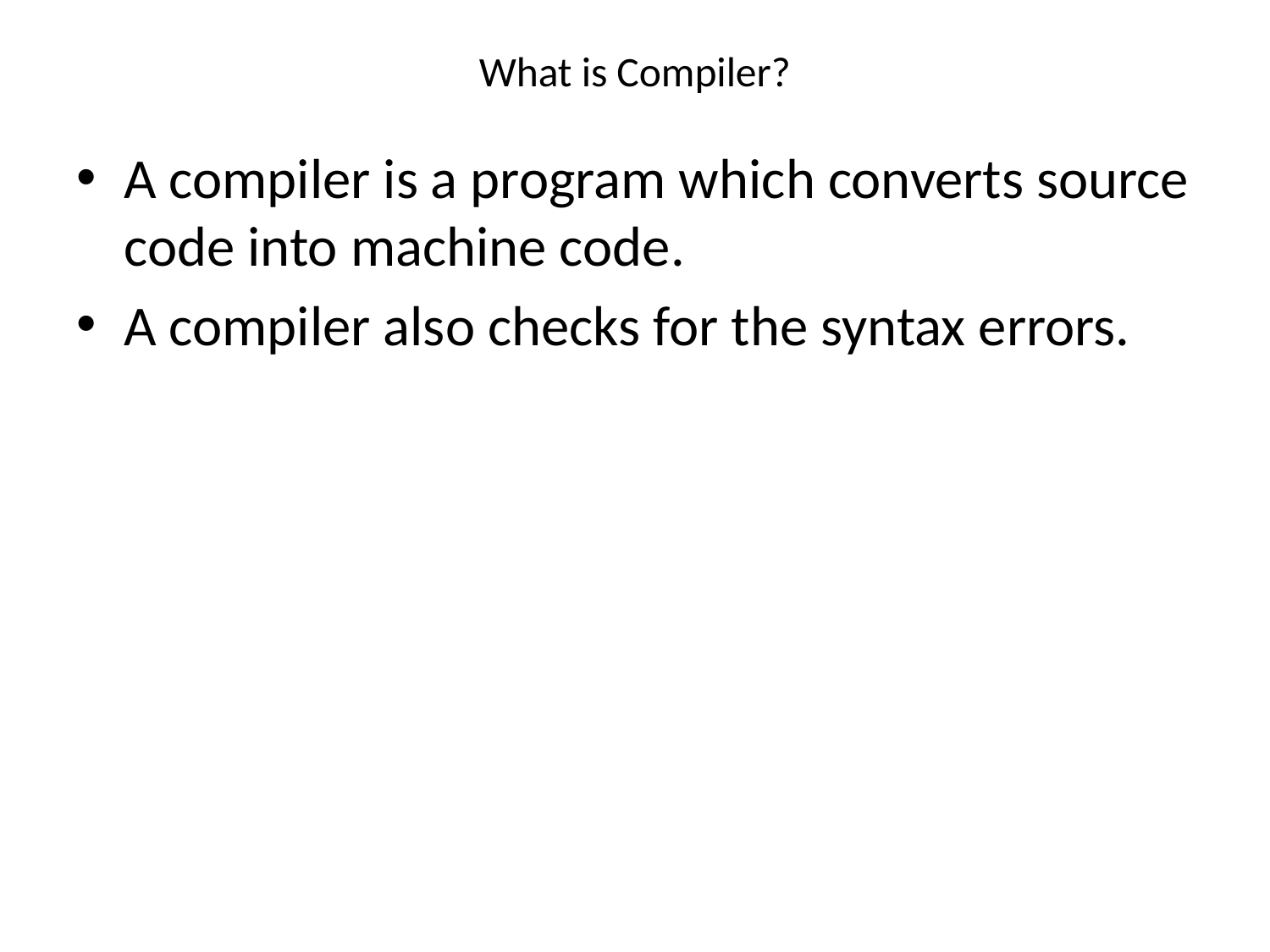

# What is Compiler?
A compiler is a program which converts source code into machine code.
A compiler also checks for the syntax errors.